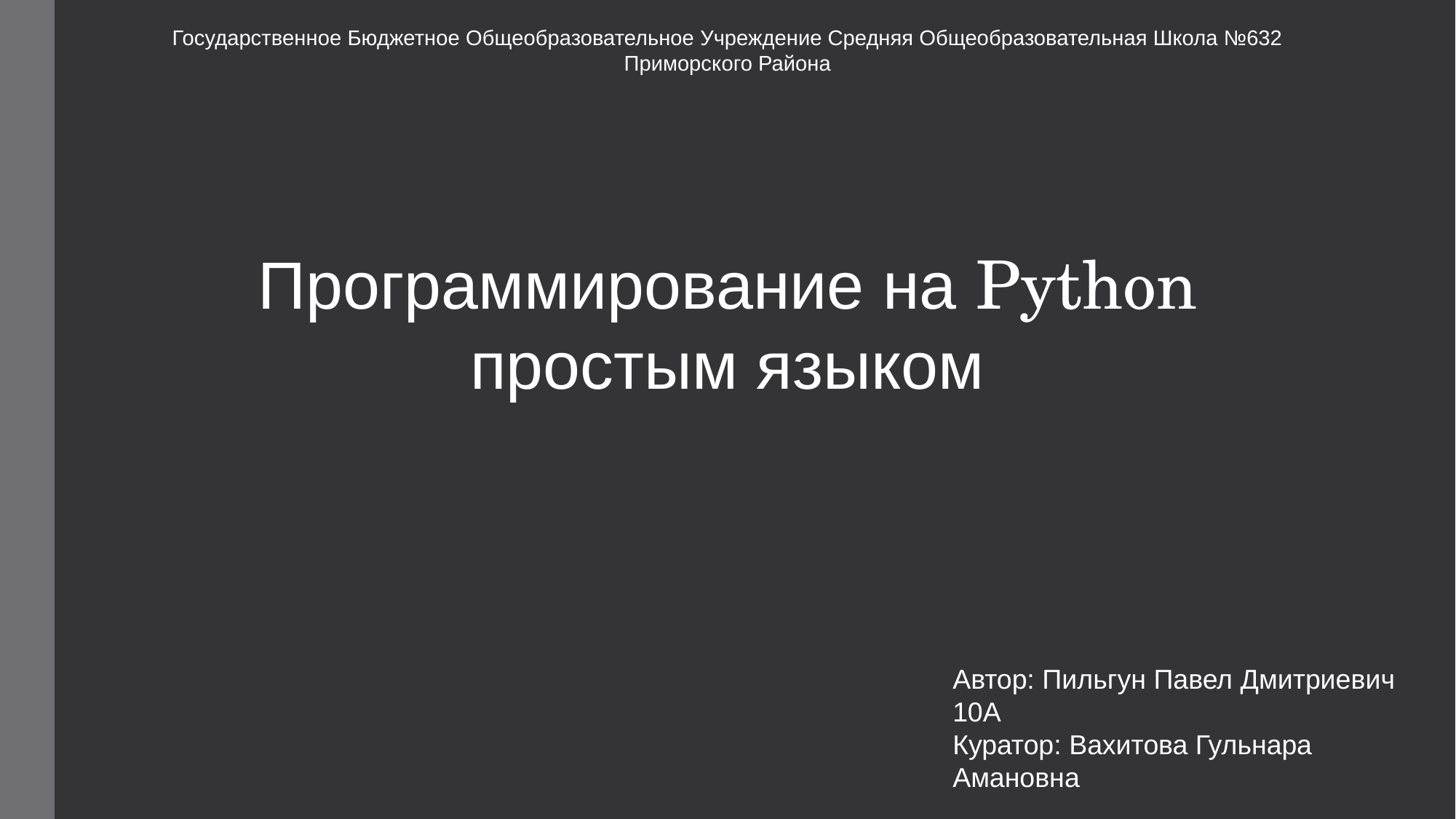

Государственное Бюджетное Общеобразовательное Учреждение Средняя Общеобразовательная Школа №632 Приморского Района
Программирование на Python простым языком
Автор: Пильгун Павел Дмитриевич 10А
Куратор: Вахитова Гульнара Амановна